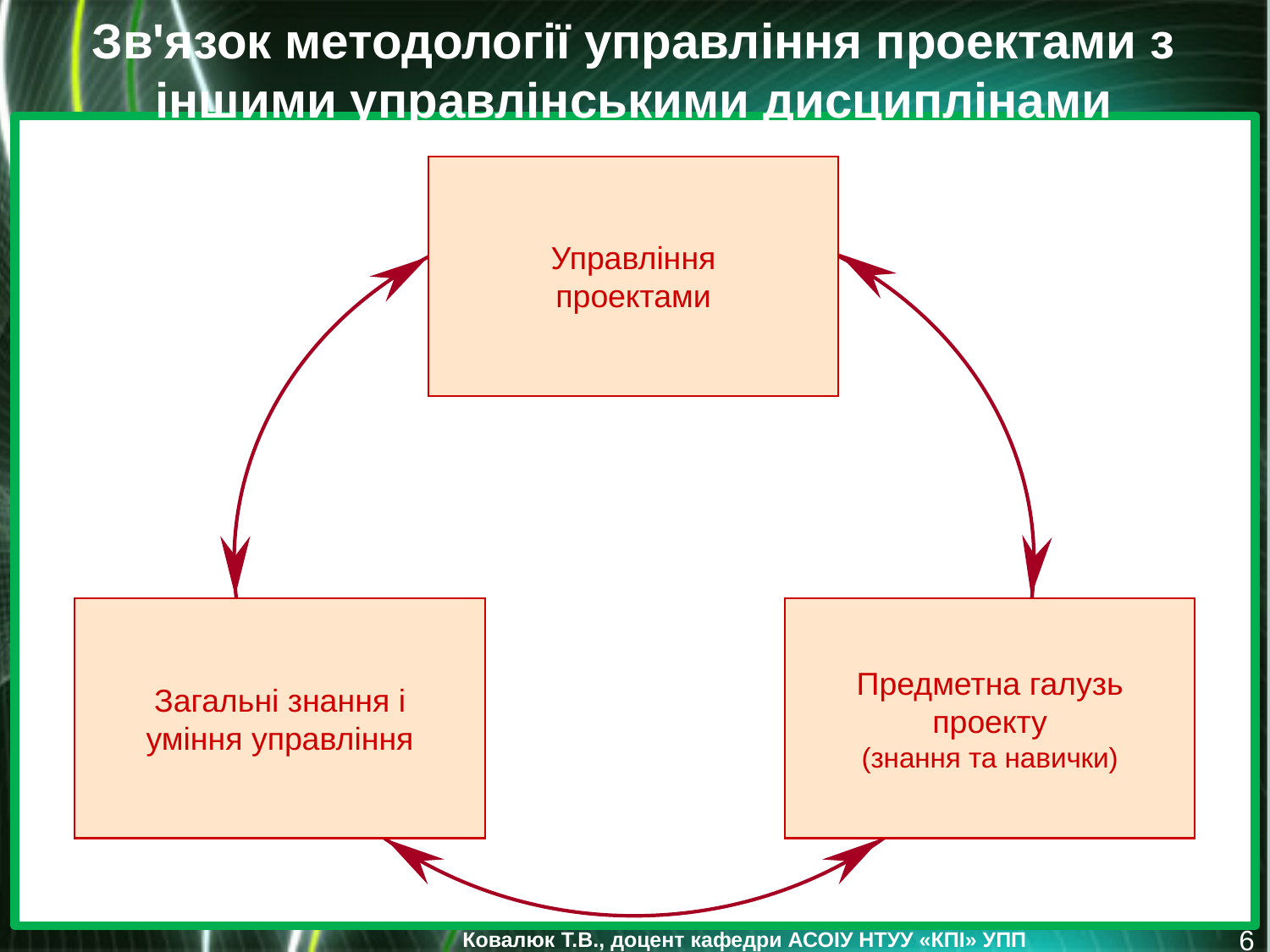

Зв'язок методології управління проектами з іншими управлінськими дисциплінами
Управління
проектами

Загальні знання і
уміння управління
Предметна галузь
проекту
(знання та навички)
6